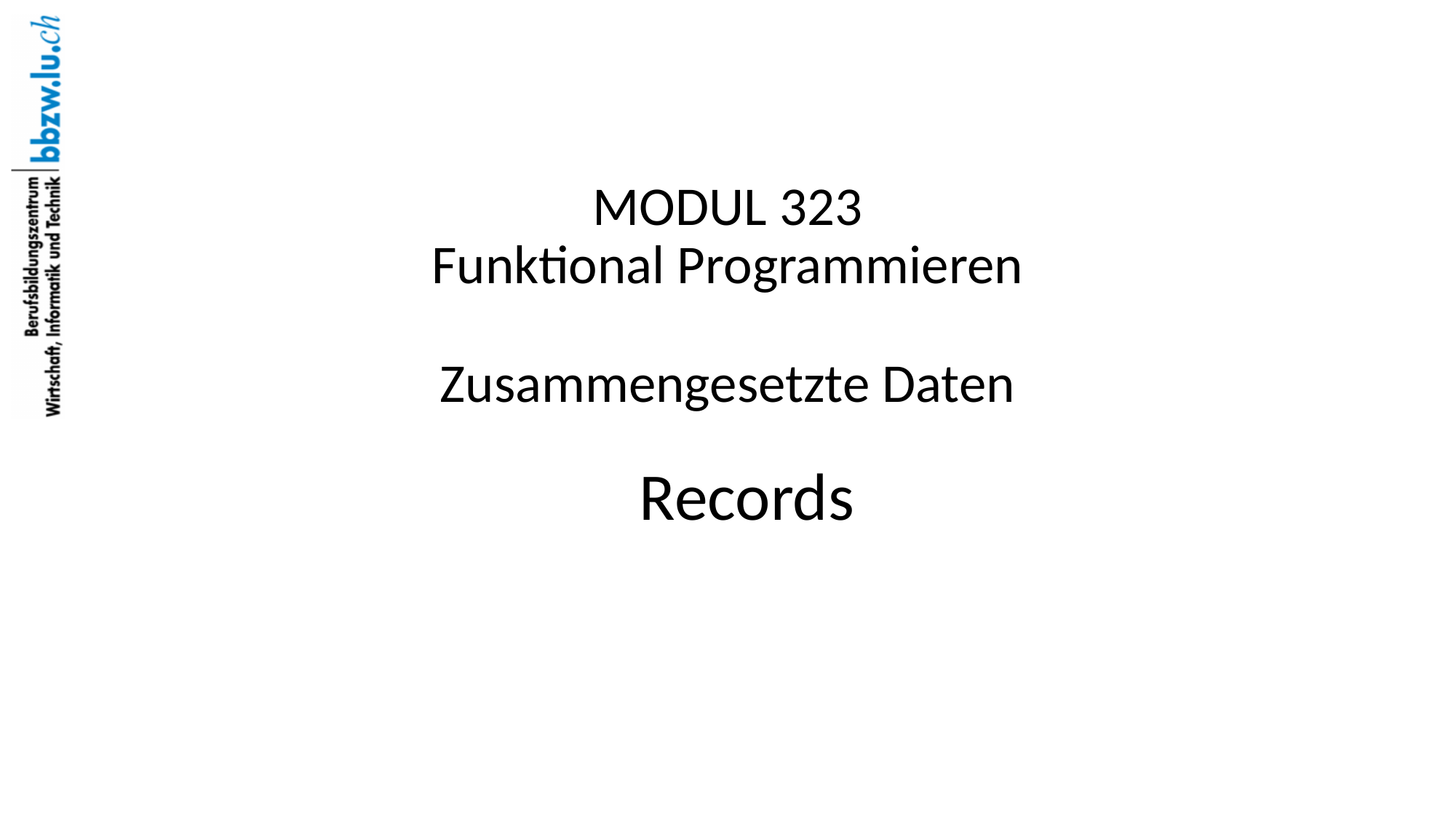

# MODUL 323 Funktional Programmieren Zusammengesetzte Daten
Records